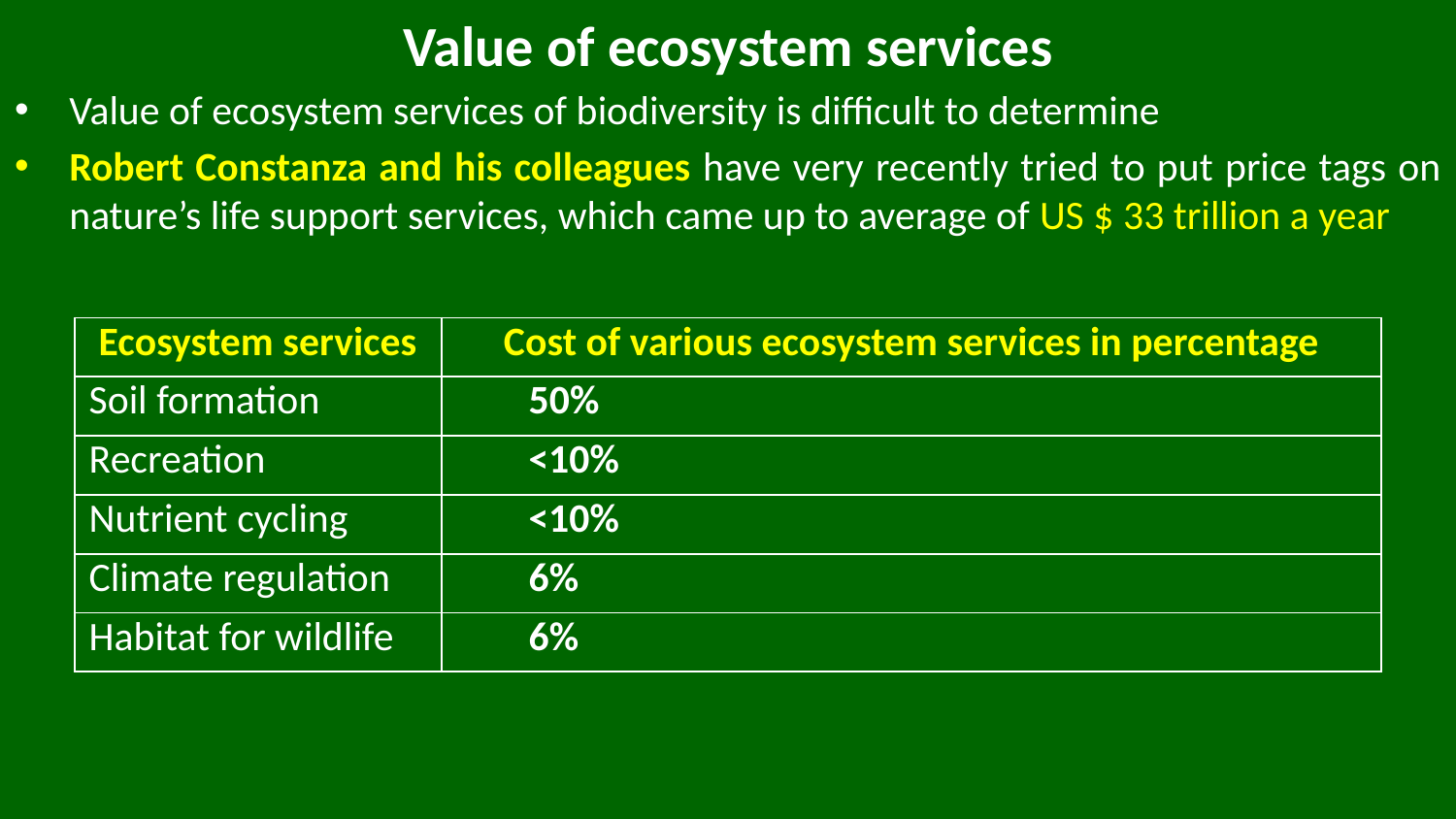

# Value of ecosystem services
Value of ecosystem services of biodiversity is difficult to determine
Robert Constanza and his colleagues have very recently tried to put price tags on nature’s life support services, which came up to average of US $ 33 trillion a year
| Ecosystem services | Cost of various ecosystem services in percentage |
| --- | --- |
| Soil formation | 50% |
| Recreation | <10% |
| Nutrient cycling | <10% |
| Climate regulation | 6% |
| Habitat for wildlife | 6% |